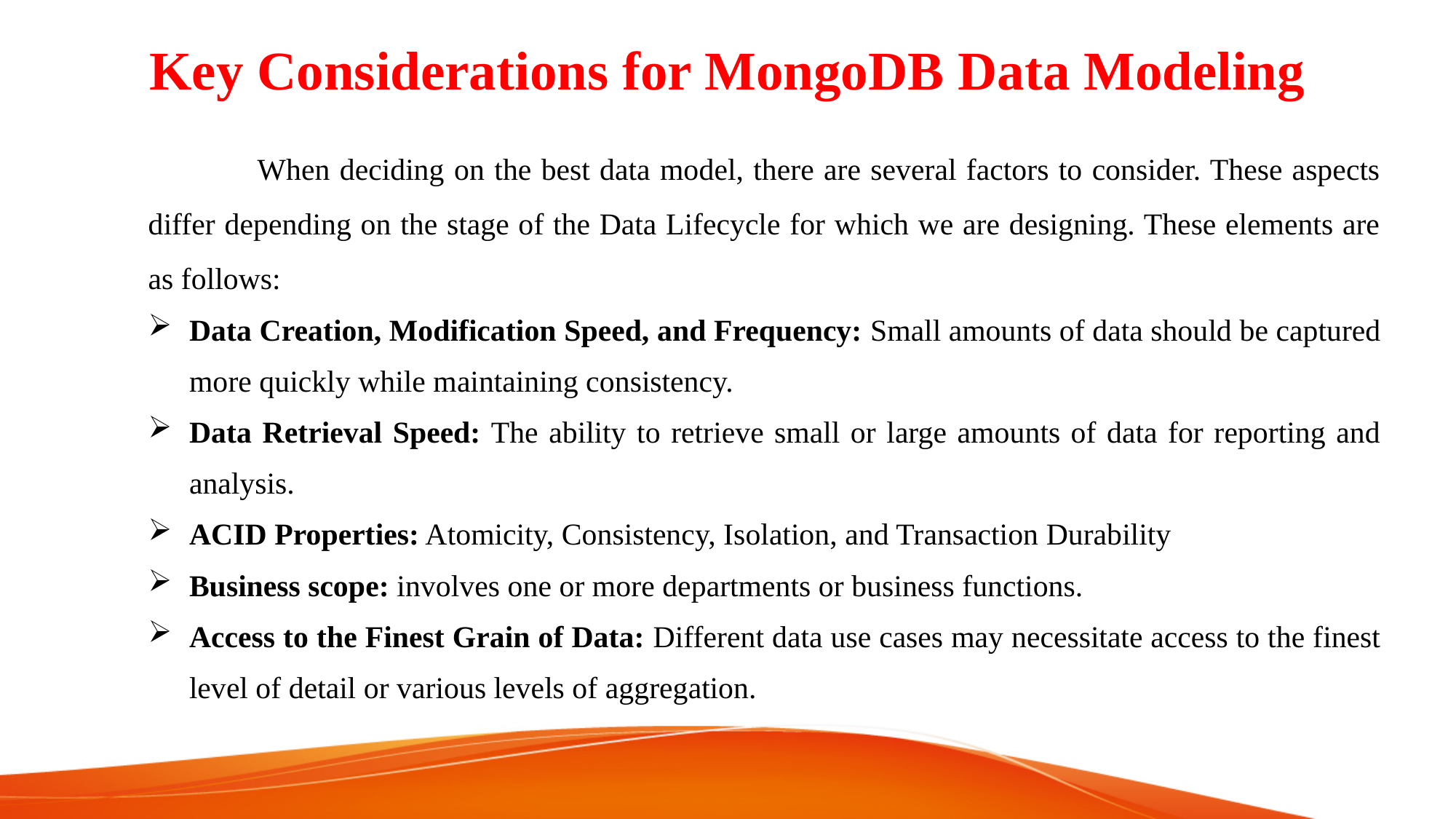

# Key Considerations for MongoDB Data Modeling
	When deciding on the best data model, there are several factors to consider. These aspects differ depending on the stage of the Data Lifecycle for which we are designing. These elements are as follows:
Data Creation, Modification Speed, and Frequency: Small amounts of data should be captured more quickly while maintaining consistency.
Data Retrieval Speed: The ability to retrieve small or large amounts of data for reporting and analysis.
ACID Properties: Atomicity, Consistency, Isolation, and Transaction Durability
Business scope: involves one or more departments or business functions.
Access to the Finest Grain of Data: Different data use cases may necessitate access to the finest level of detail or various levels of aggregation.
35